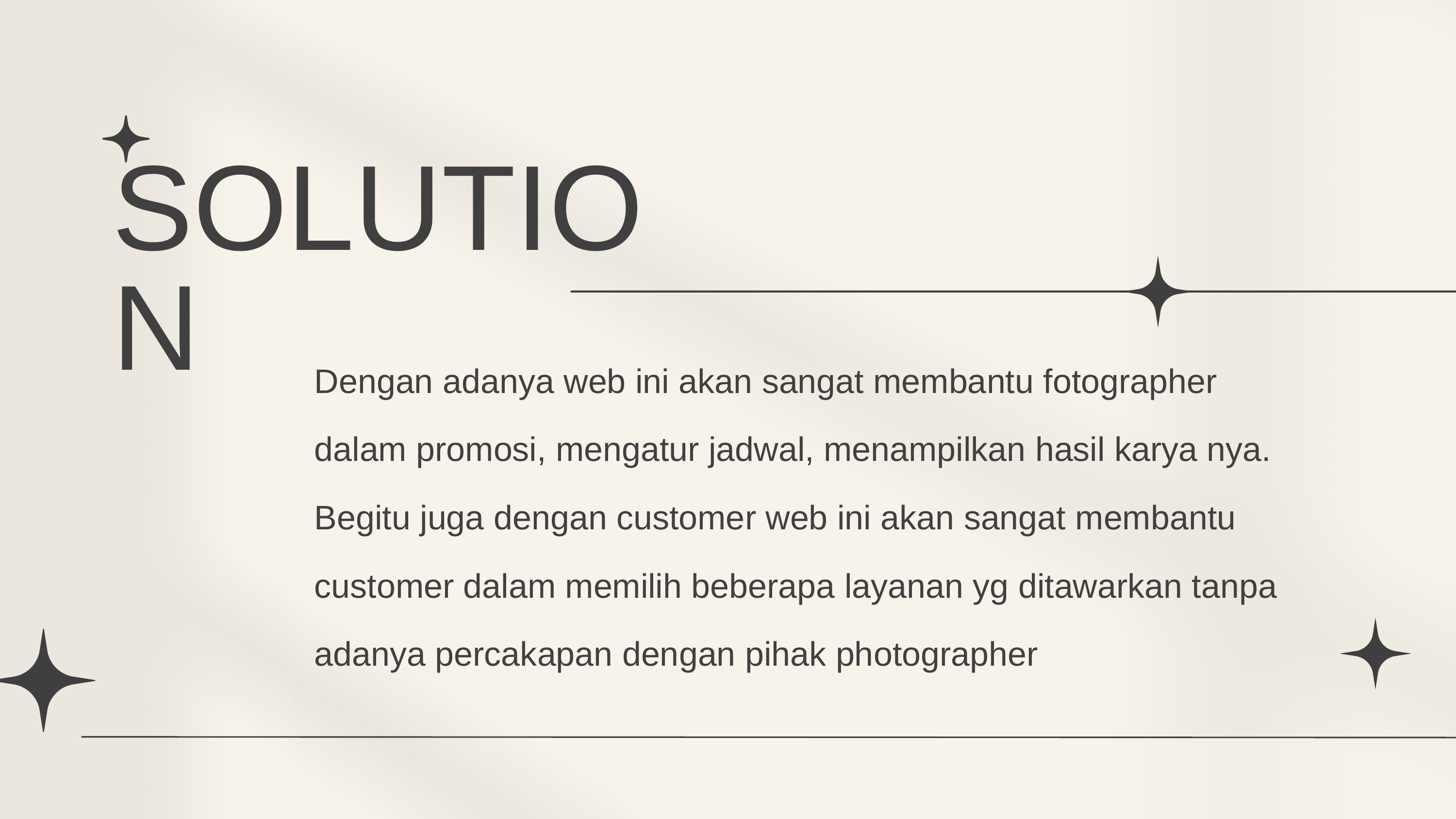

SOLUTION

Dengan adanya web ini akan sangat membantu fotographer dalam promosi, mengatur jadwal, menampilkan hasil karya nya. Begitu juga dengan customer web ini akan sangat membantu customer dalam memilih beberapa layanan yg ditawarkan tanpa adanya percakapan dengan pihak photographer